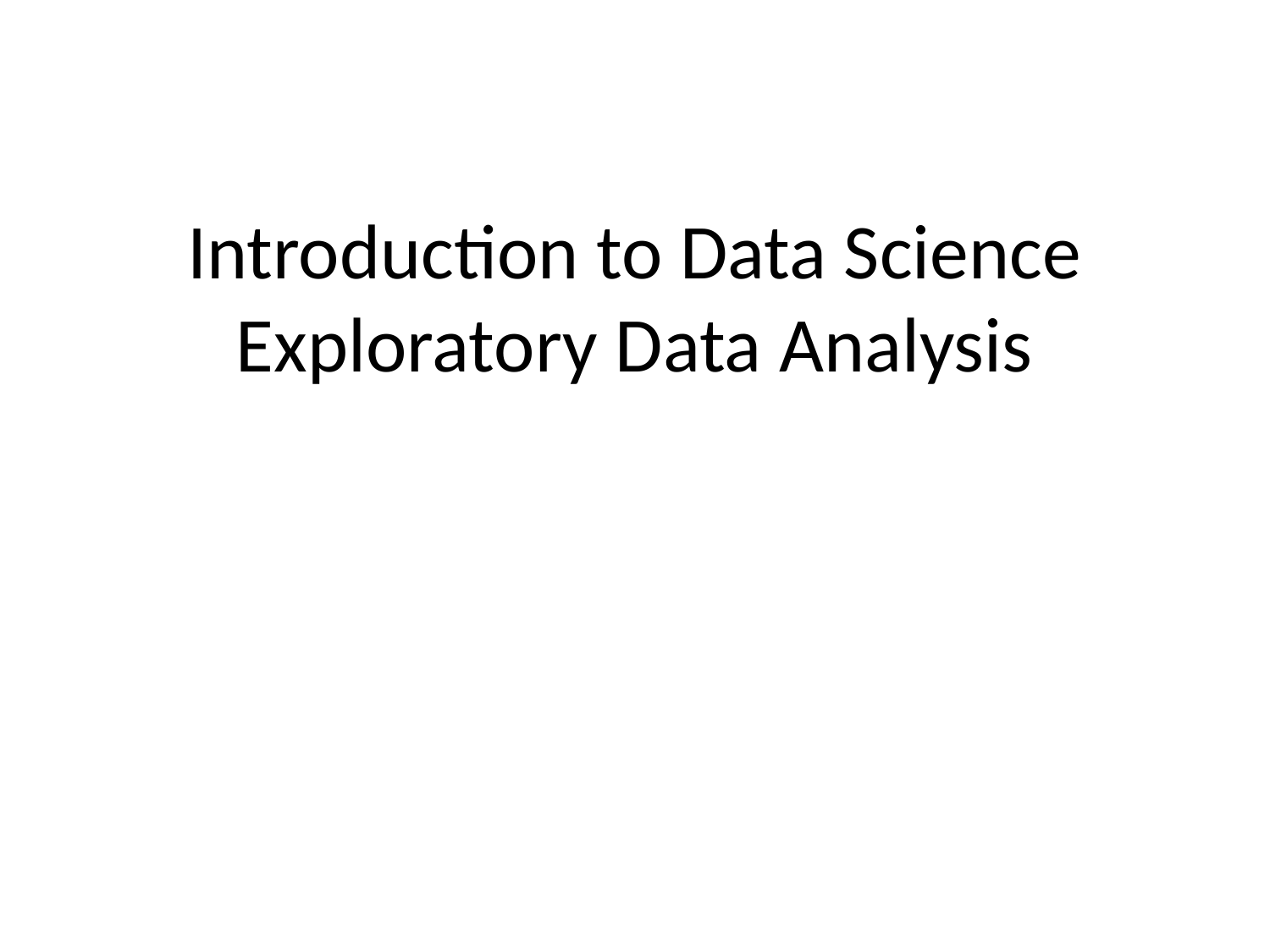

# Introduction to Data Science Exploratory Data Analysis